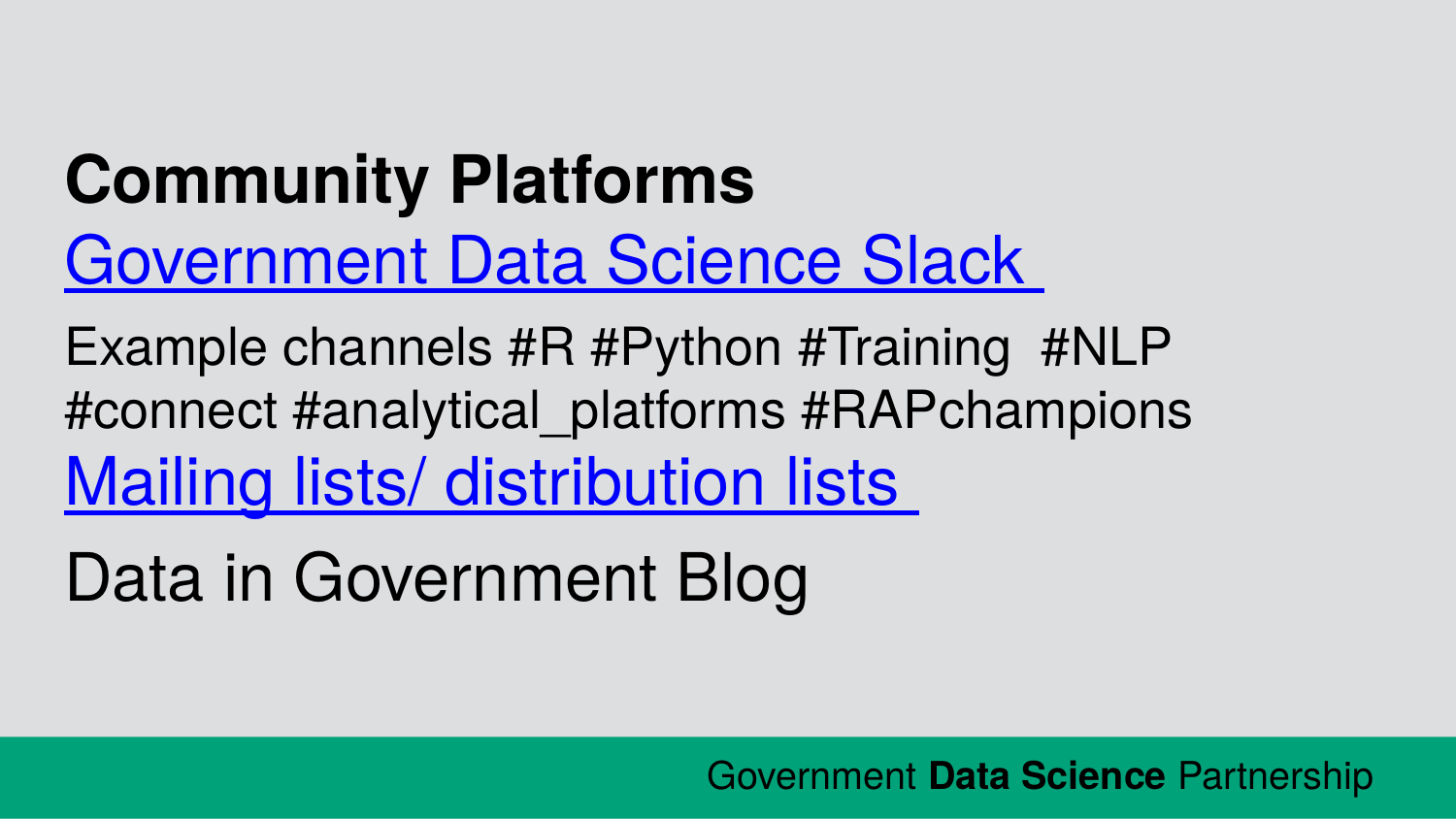

# Community Platforms
Government Data Science Slack
Example channels #R #Python #Training  #NLP #connect #analytical_platforms #RAPchampions
Mailing lists/ distribution lists
Data in Government Blog